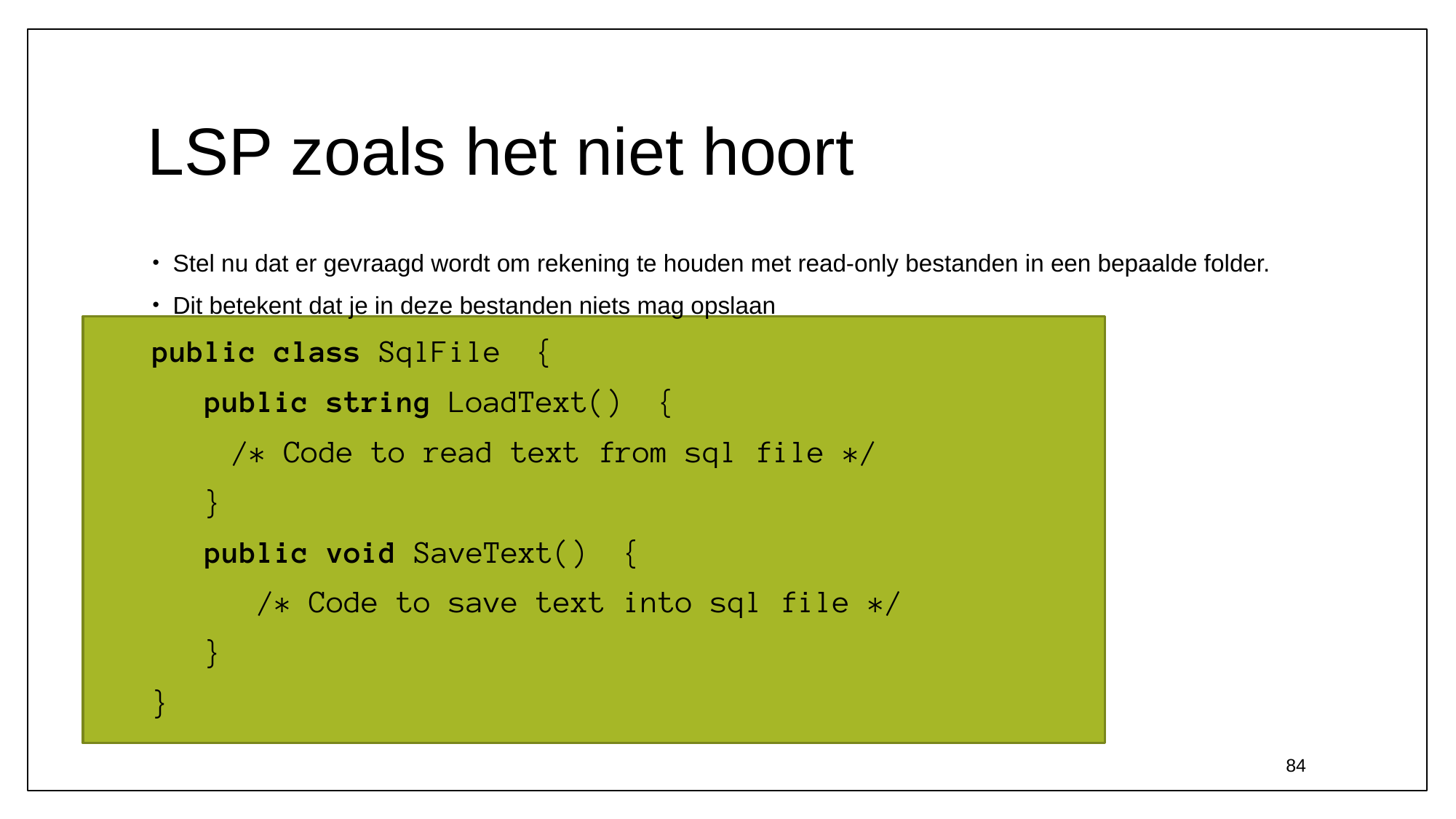

# LSP zoals het niet hoort
Stel nu dat er gevraagd wordt om rekening te houden met read-only bestanden in een bepaalde folder.
Dit betekent dat je in deze bestanden niets mag opslaan
public class SqlFile  {
   public string LoadText()  {
   	/* Code to read text from sql file */
   }
   public void SaveText()  {
      /* Code to save text into sql file */
   }
}

84